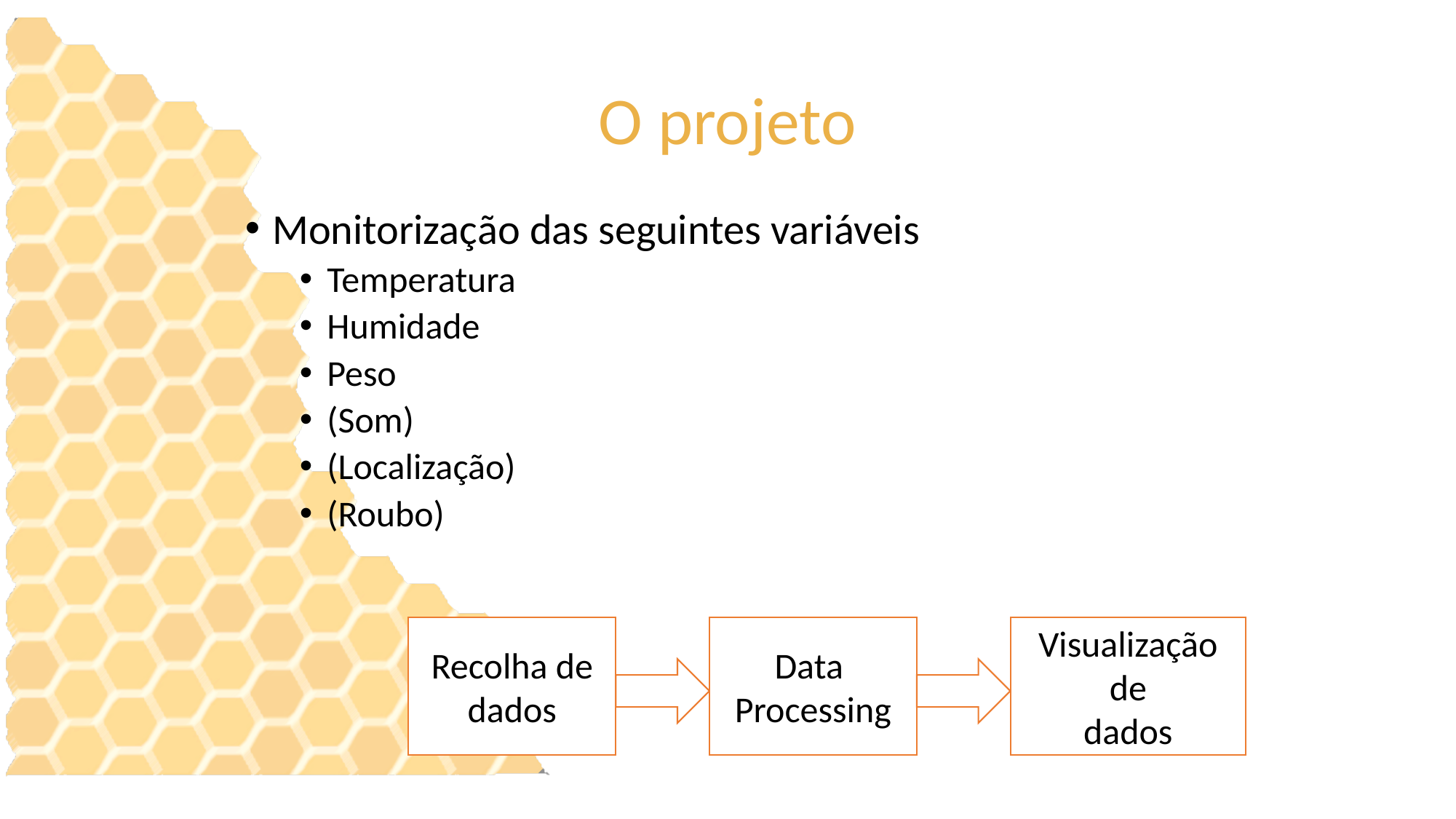

# O projeto
Monitorização das seguintes variáveis
Temperatura
Humidade
Peso
(Som)
(Localização)
(Roubo)
Data
Processing
Visualização de
dados
Recolha de dados